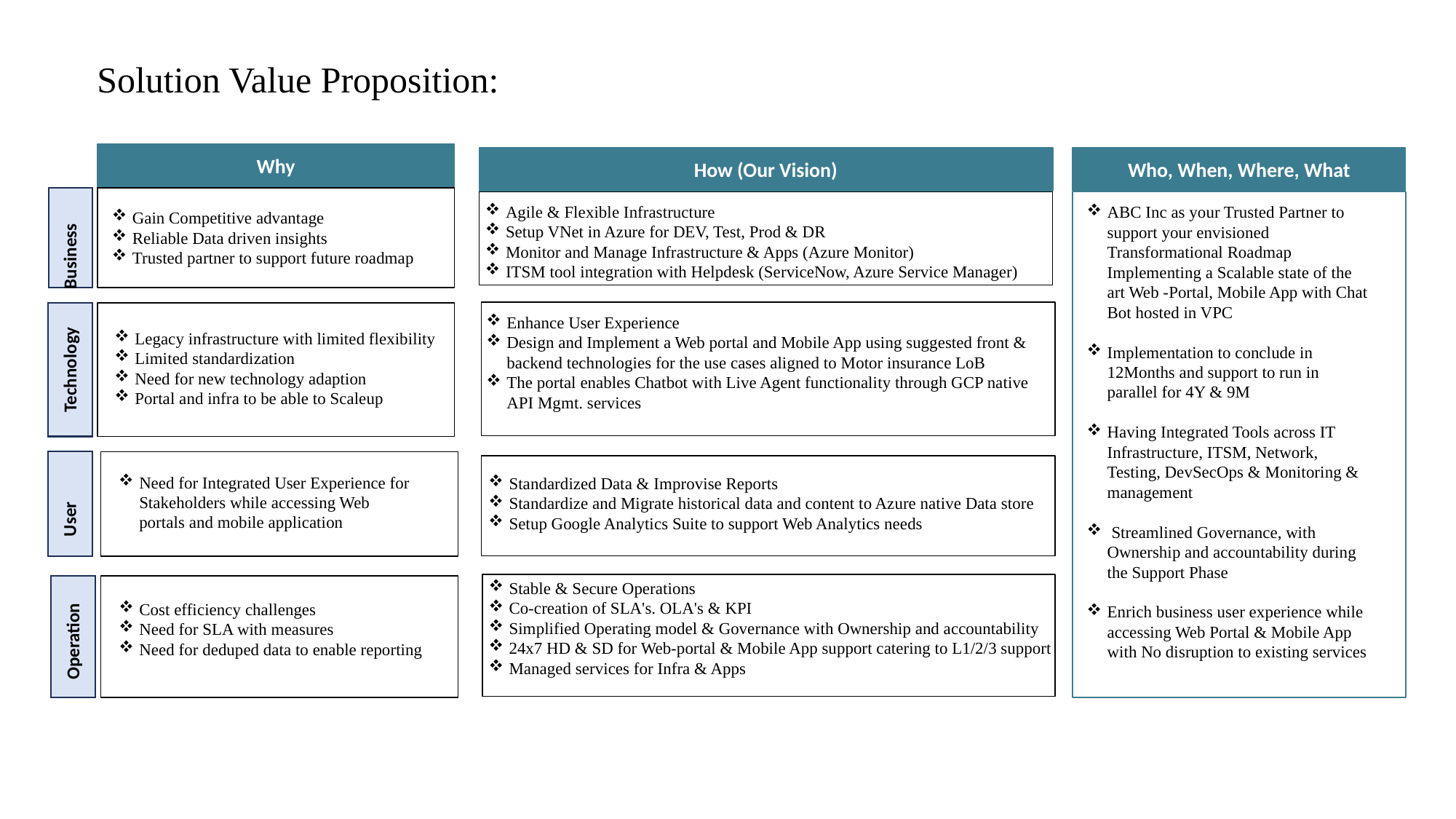

Why
Who, When, Where, What
How (Our Vision)

Business

Agile & Flexible Infrastructure
Setup VNet in Azure for DEV, Test, Prod & DR
Monitor and Manage Infrastructure & Apps (Azure Monitor)
ITSM tool integration with Helpdesk (ServiceNow, Azure Service Manager)

ABC Inc as your Trusted Partner to support your envisioned Transformational Roadmap Implementing a Scalable state of the art Web -Portal, Mobile App with Chat Bot hosted in VPC

Implementation to conclude in 12Months and support to run in parallel for 4Y & 9M

Having Integrated Tools across IT Infrastructure, ITSM, Network, Testing, DevSecOps & Monitoring & management

 Streamlined Governance, with Ownership and accountability during the Support Phase

Enrich business user experience while accessing Web Portal & Mobile App with No disruption to existing services

Gain Competitive advantage
Reliable Data driven insights
Trusted partner to support future roadmap

Technology

Legacy infrastructure with limited flexibility
Limited standardization
Need for new technology adaption
Portal and infra to be able to Scaleup

Enhance User Experience
Design and Implement a Web portal and Mobile App using suggested front & backend technologies for the use cases aligned to Motor insurance LoB
The portal enables Chatbot with Live Agent functionality through GCP native API Mgmt. services

User

Need for Integrated User Experience for Stakeholders while accessing Web portals and mobile application

Standardized Data & Improvise Reports
Standardize and Migrate historical data and content to Azure native Data store
Setup Google Analytics Suite to support Web Analytics needs

Stable & Secure Operations
Co-creation of SLA's. OLA's & KPI
Simplified Operating model & Governance with Ownership and accountability
24x7 HD & SD for Web-portal & Mobile App support catering to L1/2/3 support
Managed services for Infra & Apps

Operation

Cost efficiency challenges
Need for SLA with measures
Need for deduped data to enable reporting

Solution Value Proposition: